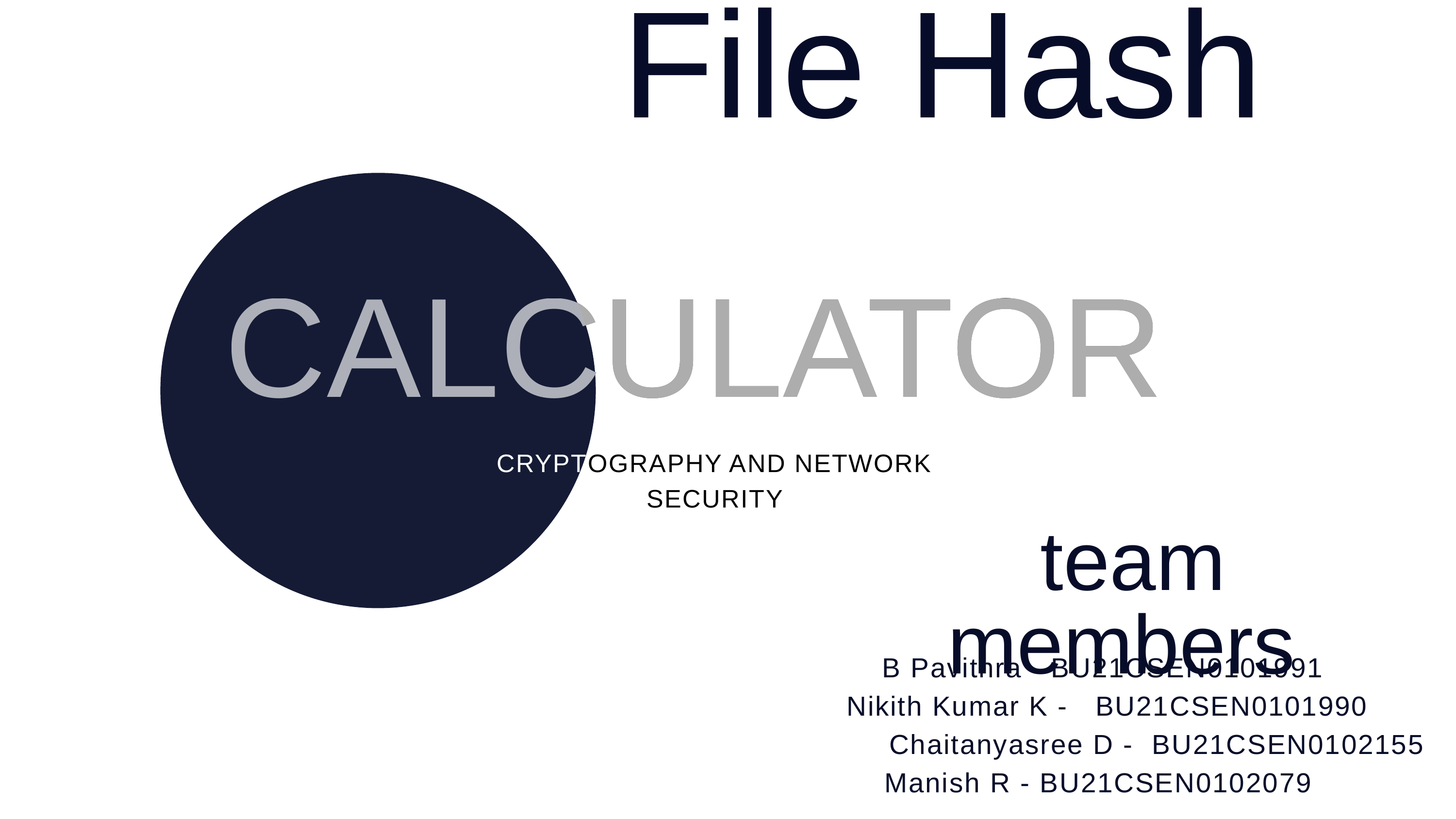

File Hash

CALCULATOR
CALCULATOR
CRYPTOGRAPHY AND NETWORK SECURITY
team members
 B Pavithra - BU21CSEN0101991
             Nikith Kumar K -   BU21CSEN0101990
             Chaitanyasree D -  BU21CSEN0102155
Manish R - BU21CSEN0102079